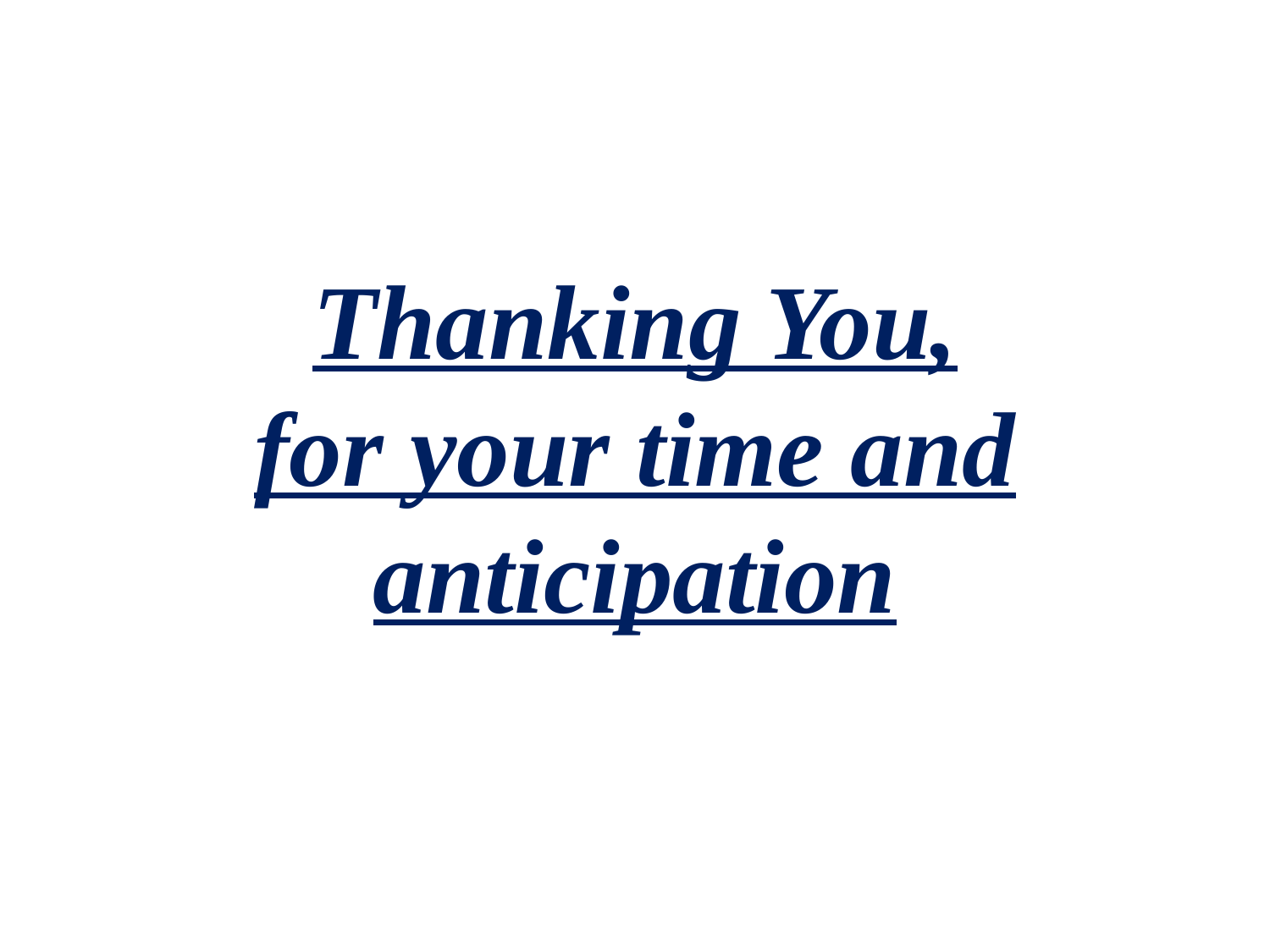

Thanking You, for your time and anticipation